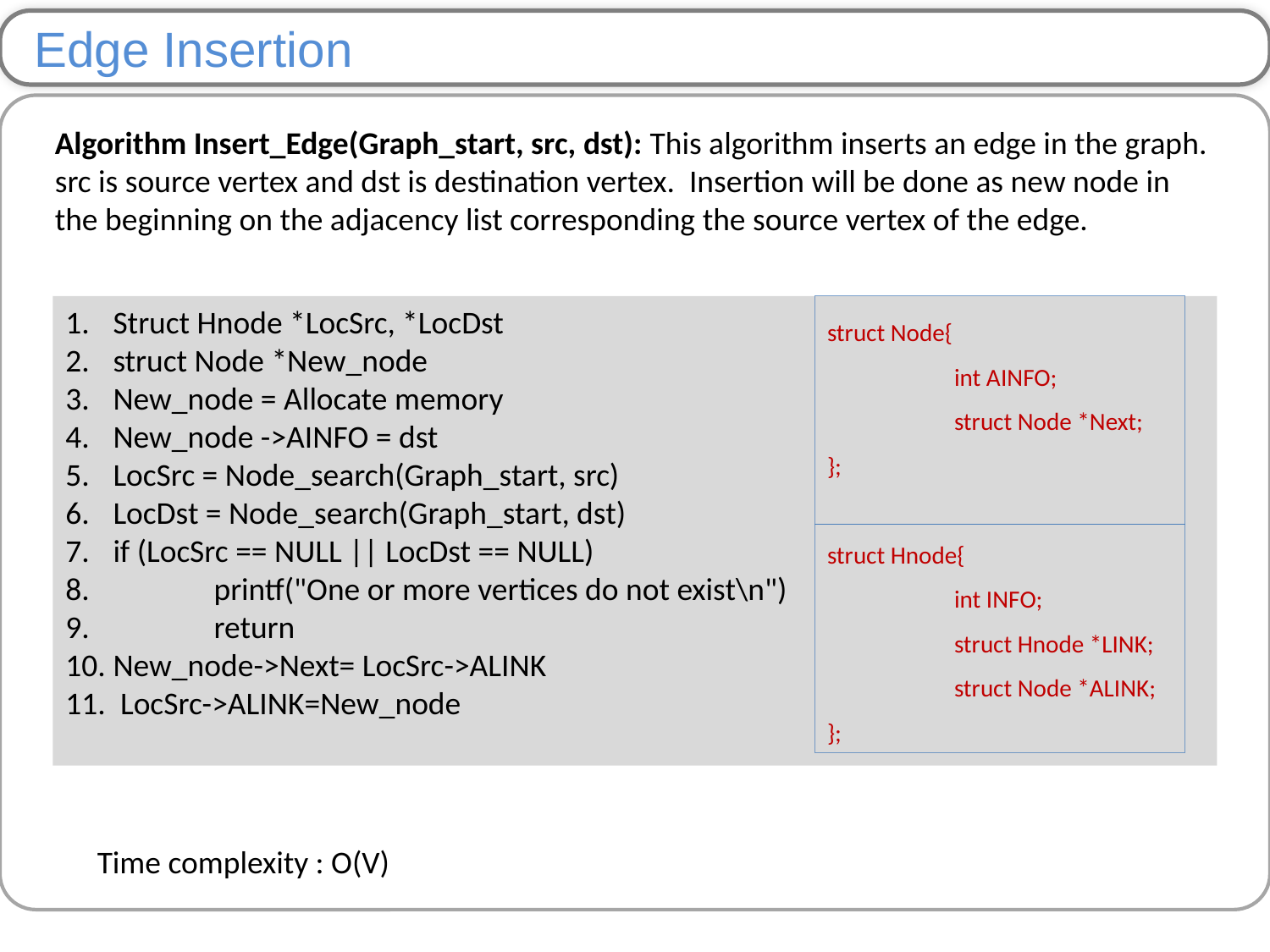

Edge Insertion

Algorithm Insert_Edge(Graph_start, src, dst): This algorithm inserts an edge in the graph. src is source vertex and dst is destination vertex.  Insertion will be done as new node in the beginning on the adjacency list corresponding the source vertex of the edge.

Struct Hnode *LocSrc, *LocDst
struct Node *New_node
New_node = Allocate memory
New_node ->AINFO = dst
LocSrc = Node_search(Graph_start, src)
LocDst = Node_search(Graph_start, dst)
if (LocSrc == NULL || LocDst == NULL)
              printf("One or more vertices do not exist\n")
              return
New_node->Next= LocSrc->ALINK
 LocSrc->ALINK=New_node

struct Node{
 	int AINFO;
	struct Node *Next;
};

struct Hnode{
 	int INFO;
 	struct Hnode *LINK;
 	struct Node *ALINK;
};
Time complexity : O(V)